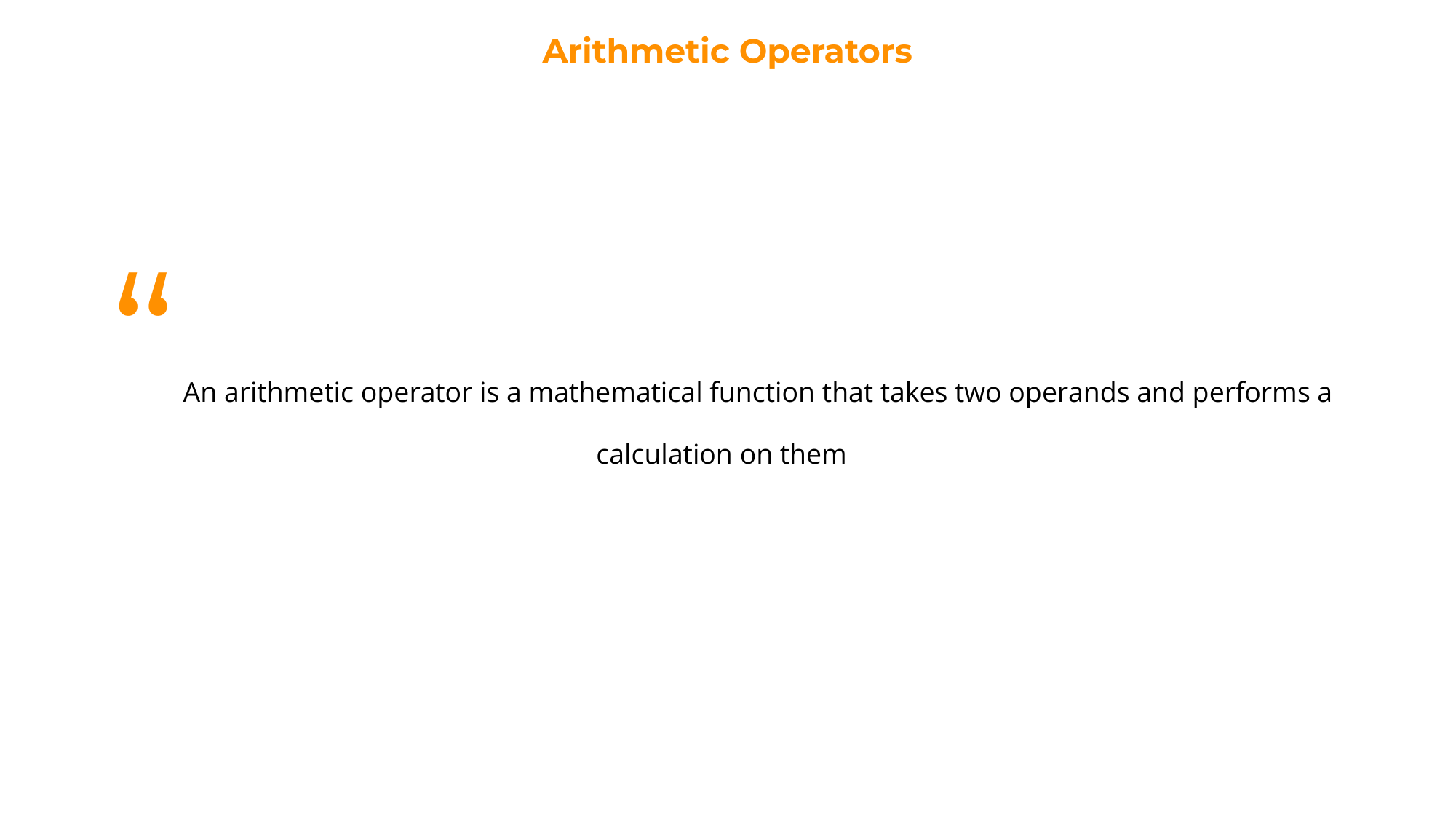

Arithmetic Operators
“ An arithmetic operator is a mathematical function that takes two operands and performs a calculation on them